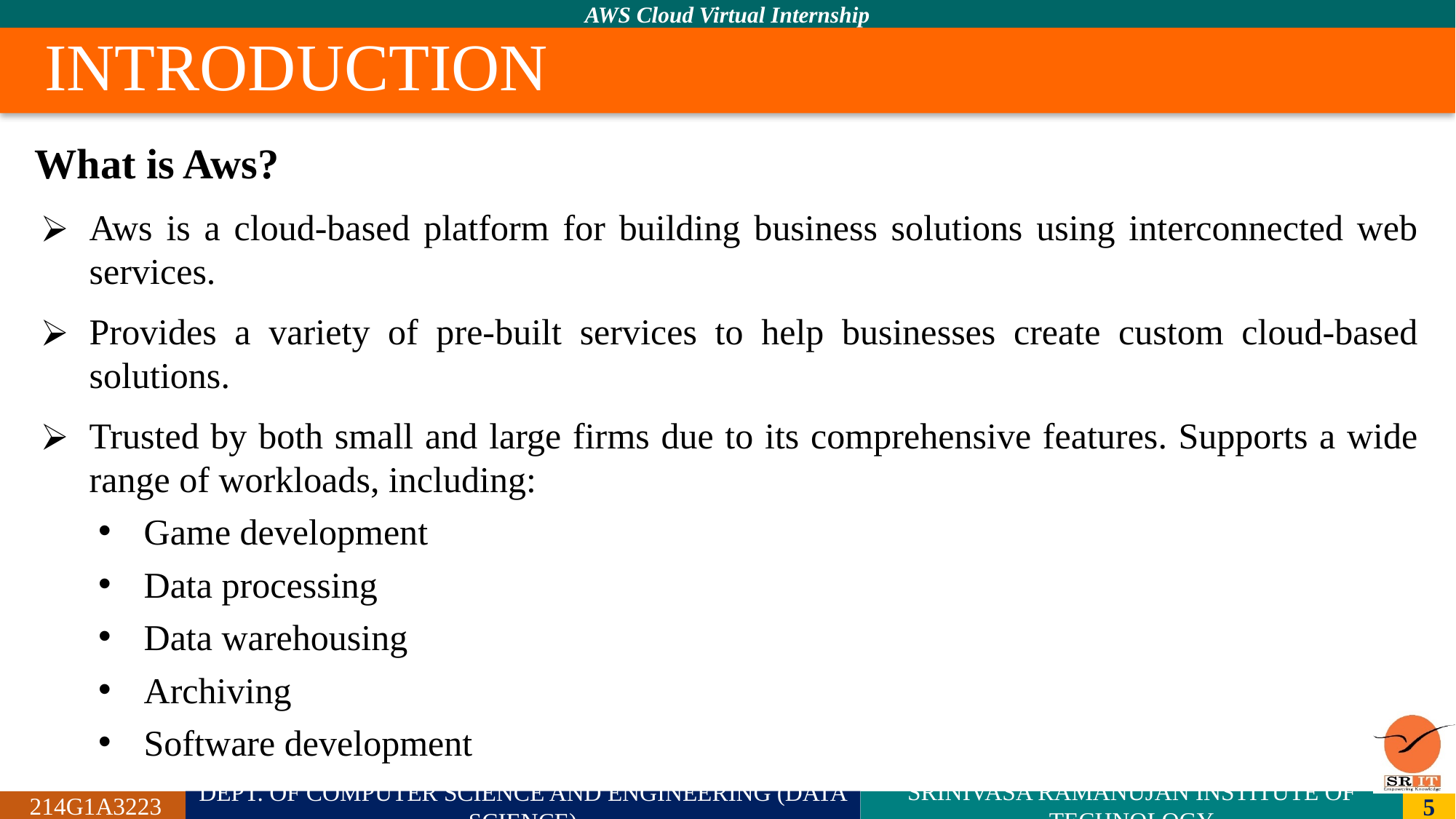

# INTRODUCTION
What is Aws?
Aws is a cloud-based platform for building business solutions using interconnected web services.
Provides a variety of pre-built services to help businesses create custom cloud-based solutions.
Trusted by both small and large firms due to its comprehensive features. Supports a wide range of workloads, including:
Game development
Data processing
Data warehousing
Archiving
Software development